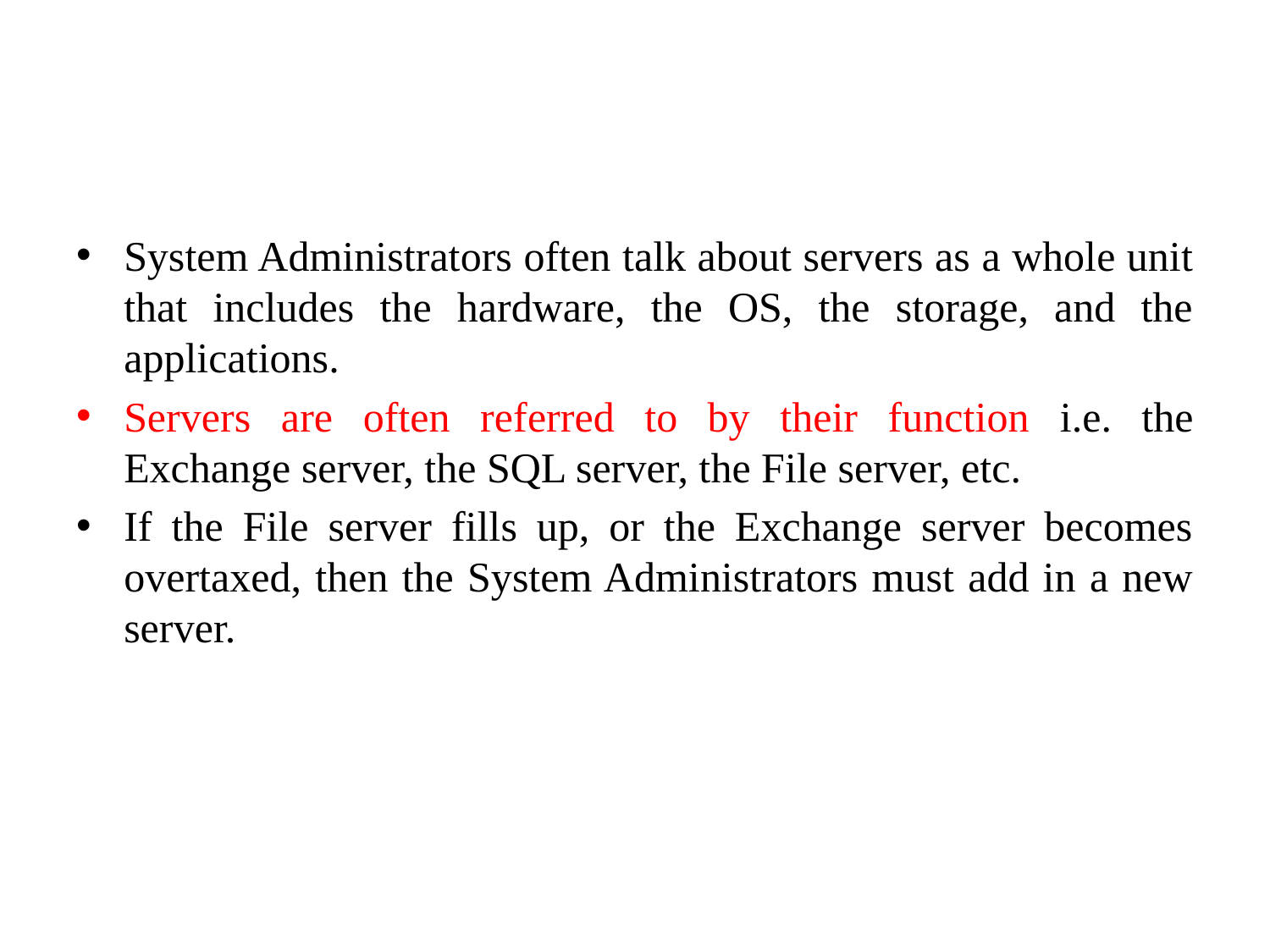

#
System Administrators often talk about servers as a whole unit that includes the hardware, the OS, the storage, and the applications.
Servers are often referred to by their function i.e. the Exchange server, the SQL server, the File server, etc.
If the File server fills up, or the Exchange server becomes overtaxed, then the System Administrators must add in a new server.